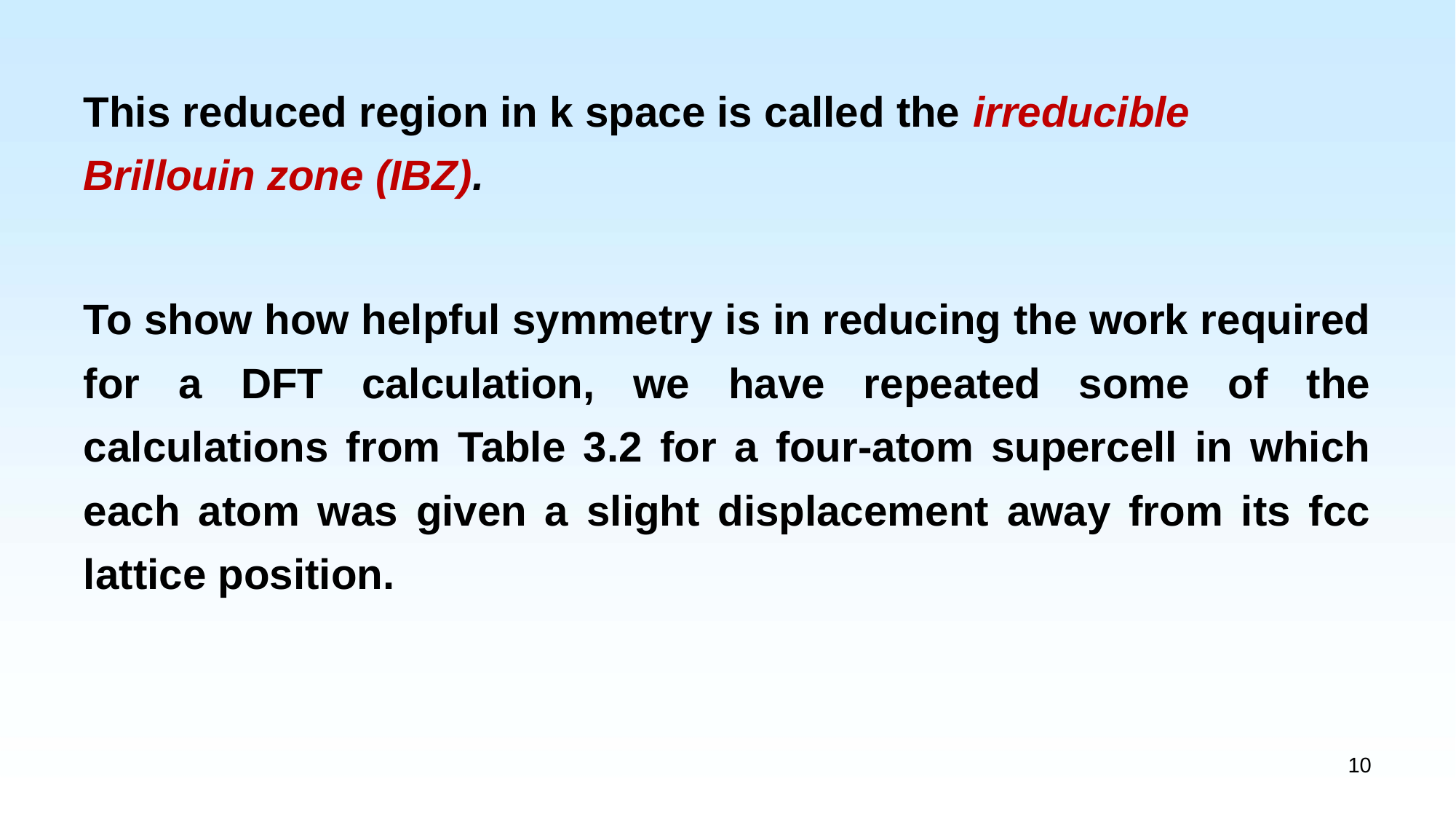

This reduced region in k space is called the irreducible Brillouin zone (IBZ).

To show how helpful symmetry is in reducing the work required for a DFT calculation, we have repeated some of the calculations from Table 3.2 for a four-atom supercell in which each atom was given a slight displacement away from its fcc lattice position.
10